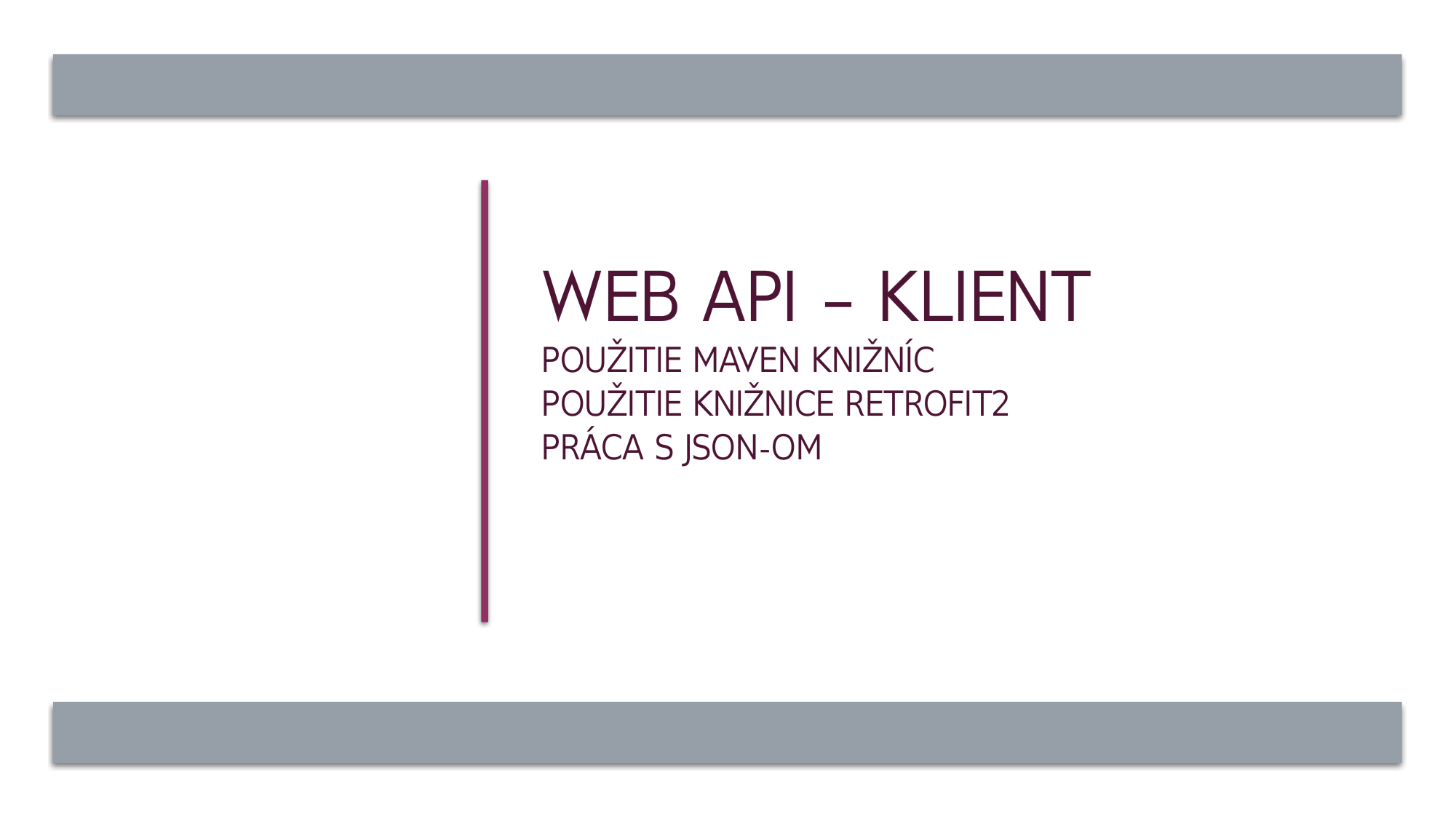

# Web API – klient Použitie Maven knižníc Použitie Knižnice Retrofit2 Práca s Json-om